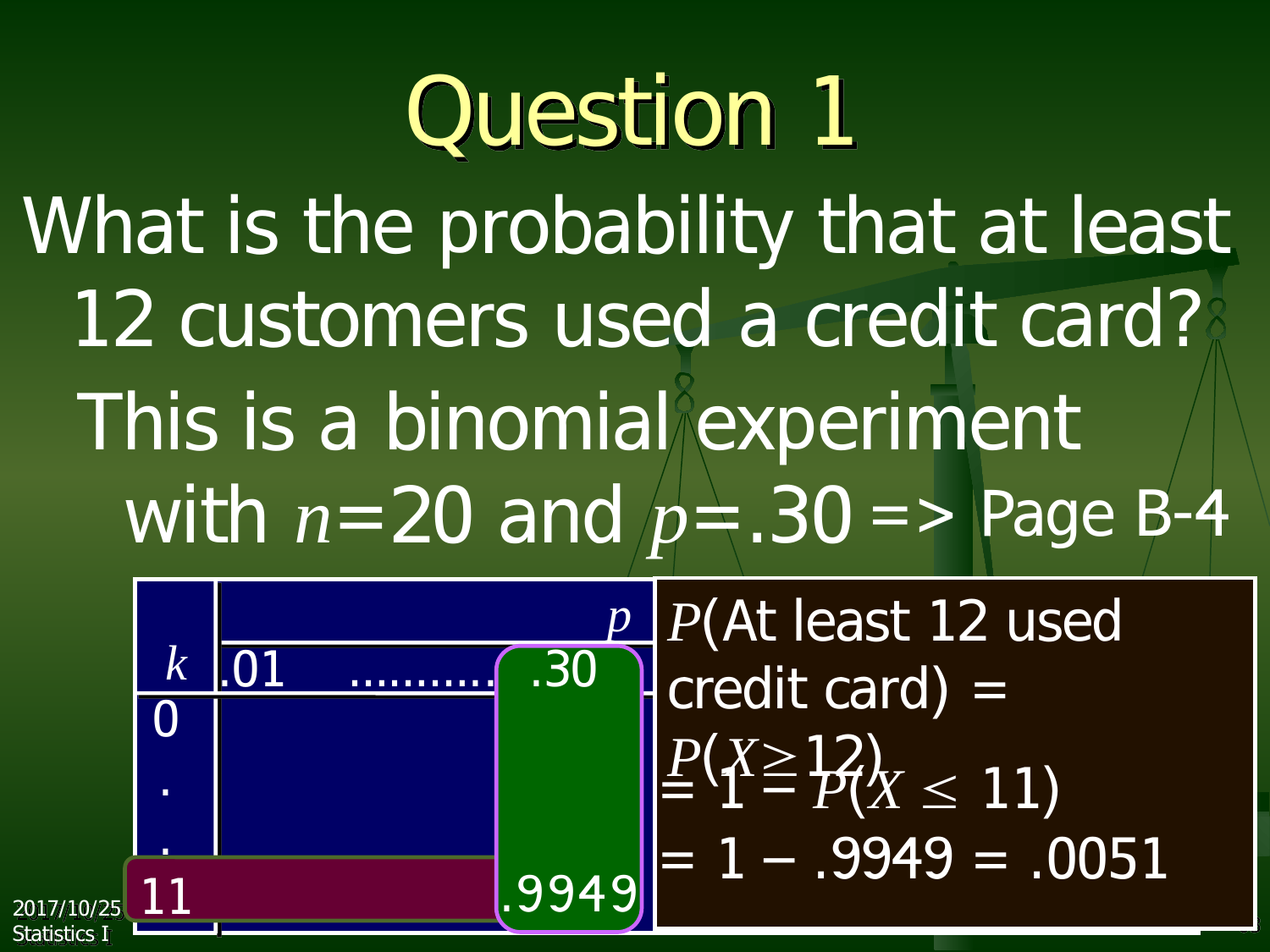

# Question 1
What is the probability that at least 12 customers used a credit card?
This is a binomial experiment with n=20 and p=.30
=> Page B-4
p

k

P(At least 12 used credit card) = P(X≥12)

.01    ………..  .30

0
.
.
11
= 1 – P(X ≤ 11)
= 1 – .9949 = .0051
.9949

2017/10/25
Statistics I
93